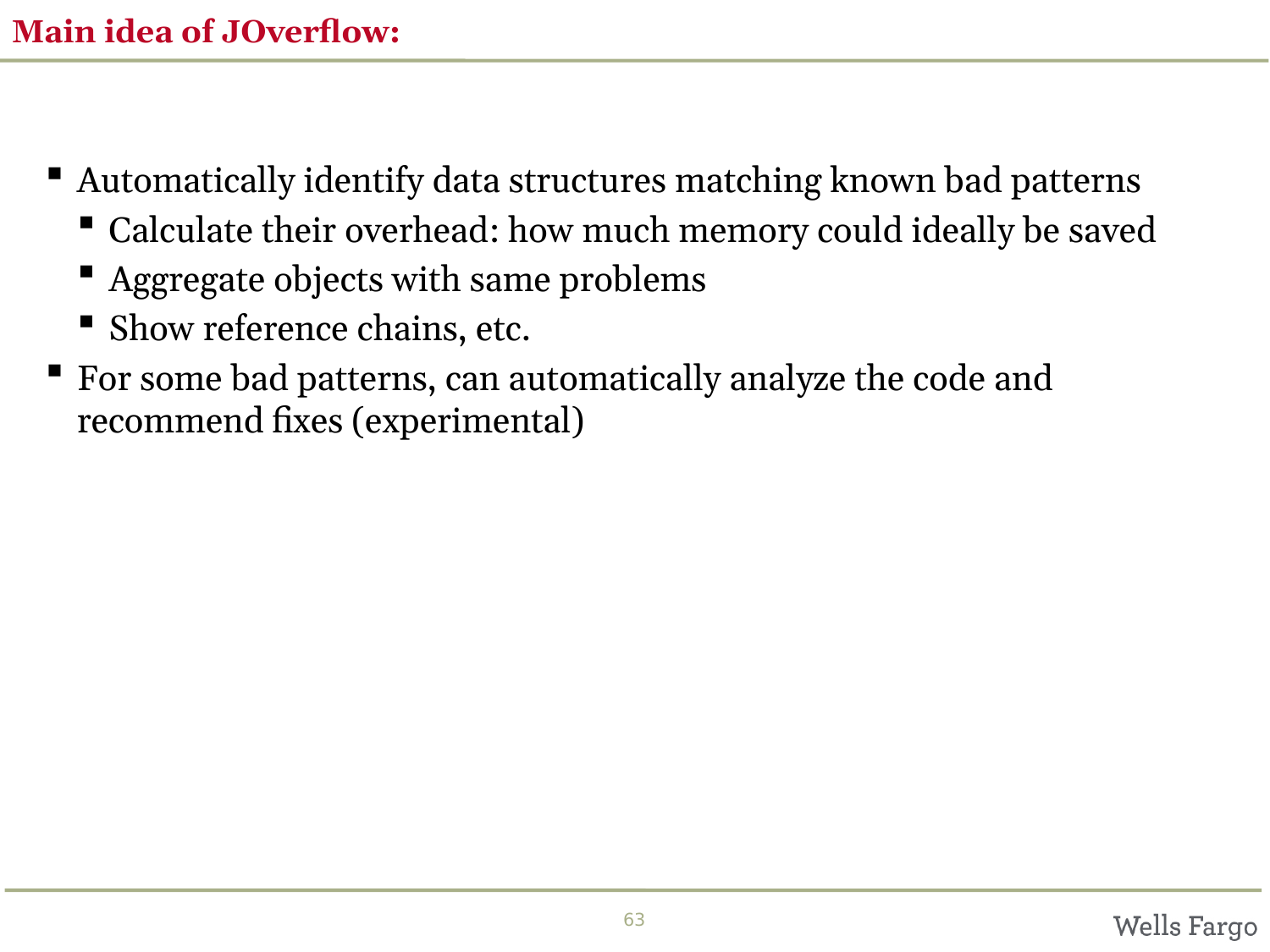

# Main idea of JOverflow:
Automatically identify data structures matching known bad patterns
Calculate their overhead: how much memory could ideally be saved
Aggregate objects with same problems
Show reference chains, etc.
For some bad patterns, can automatically analyze the code and recommend fixes (experimental)

63